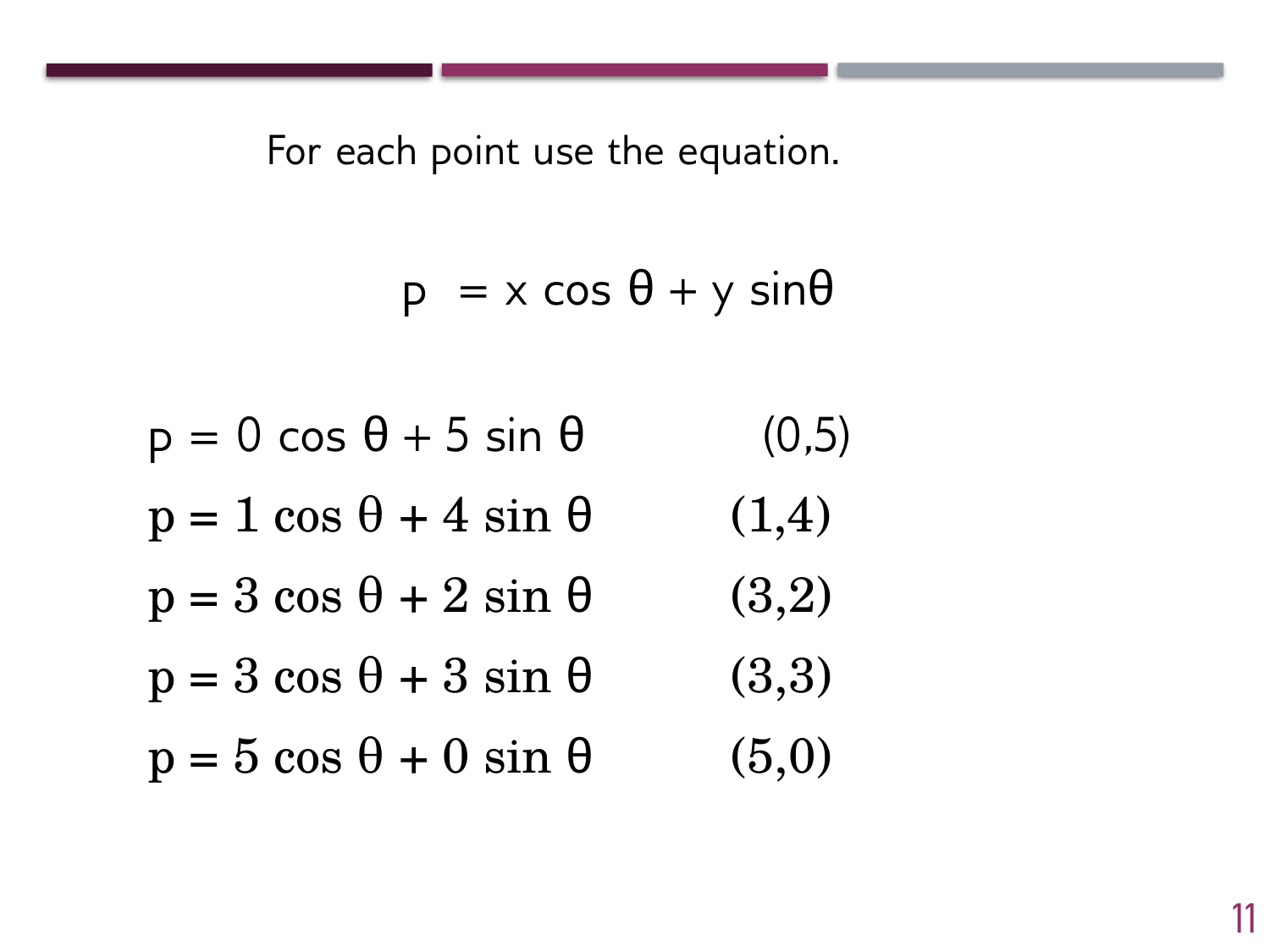

For each point use the equation.
p  = x cos θ + y sinθ
p = 0 cos θ + 5 sin θ            (0,5)
p = 1 cos θ + 4 sin θ          (1,4)
p = 3 cos θ + 2 sin θ          (3,2)
p = 3 cos θ + 3 sin θ          (3,3)
p = 5 cos θ + 0 sin θ          (5,0)
11